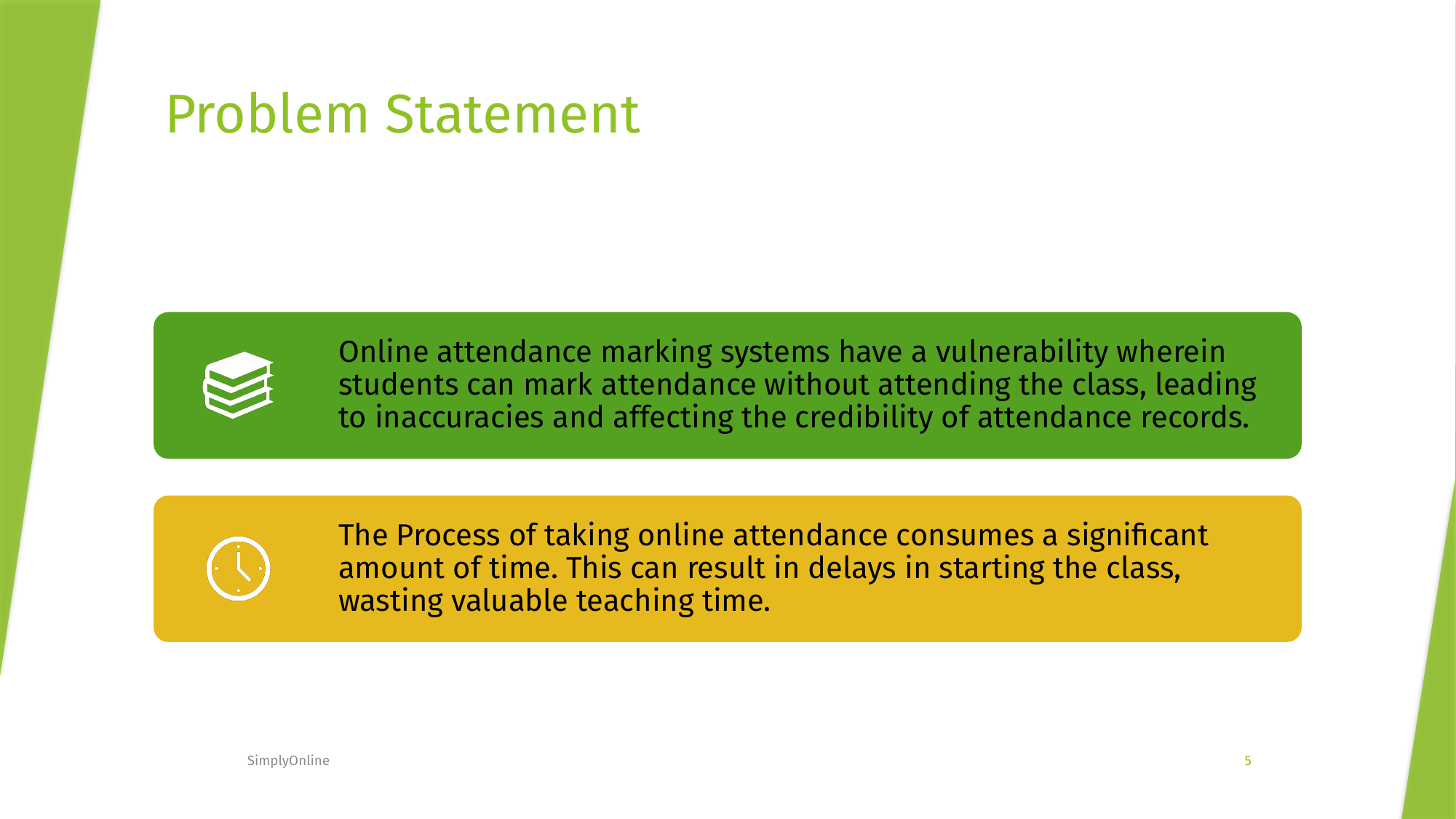

# Problem Statement
Online attendance marking systems have a vulnerability wherein students can mark attendance without attending the class, leading to inaccuracies and affecting the credibility of attendance records.
The Process of taking online attendance consumes a significant amount of time. This can result in delays in starting the class, wasting valuable teaching time.

SimplyOnline
5